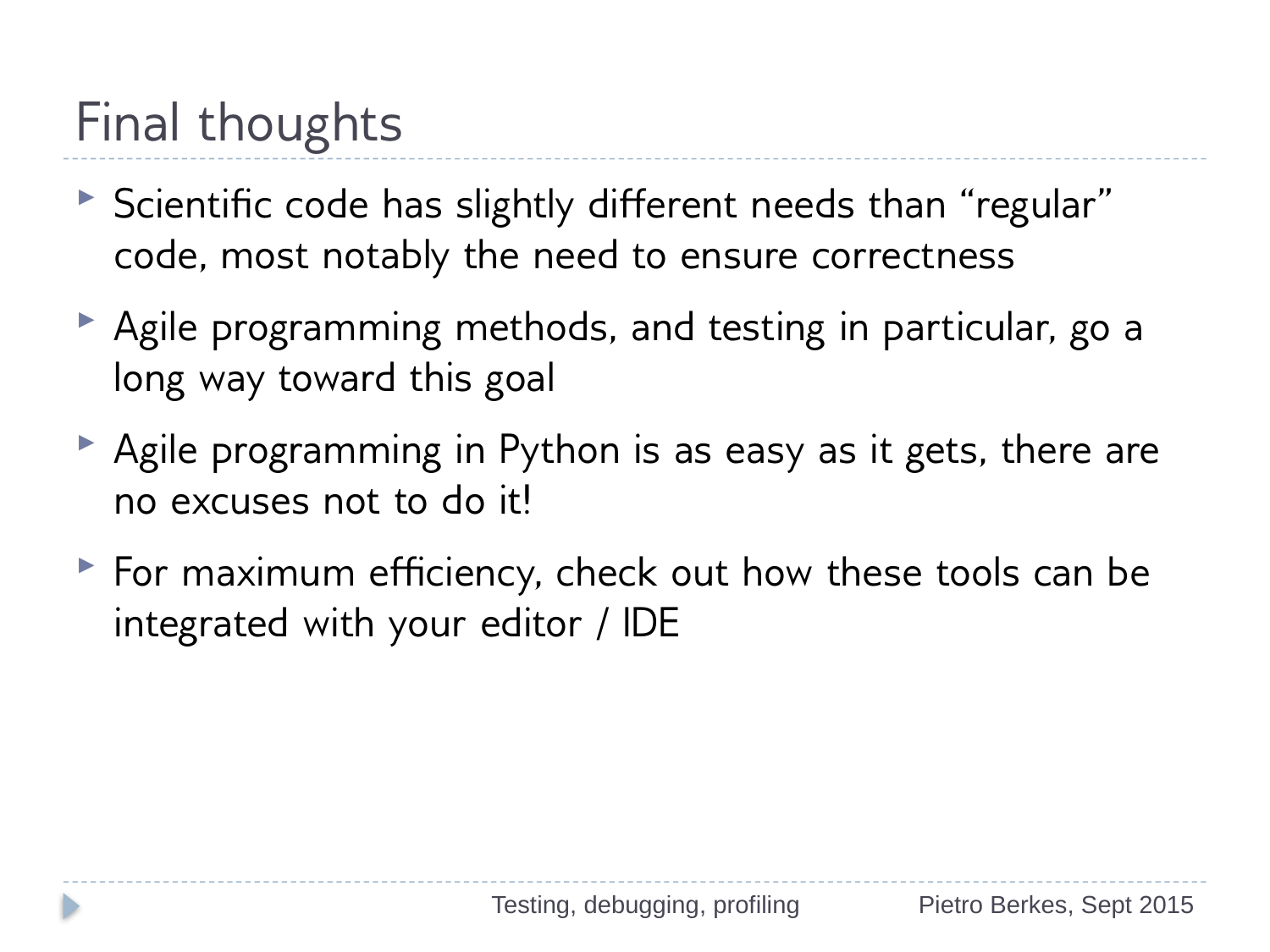

# Final thoughts
Scientific code has slightly different needs than “regular” code, most notably the need to ensure correctness
Agile programming methods, and testing in particular, go a long way toward this goal
Agile programming in Python is as easy as it gets, there are no excuses not to do it!
For maximum efficiency, check out how these tools can be integrated with your editor / IDE

Testing, debugging, profiling
Pietro Berkes, Sept 2015